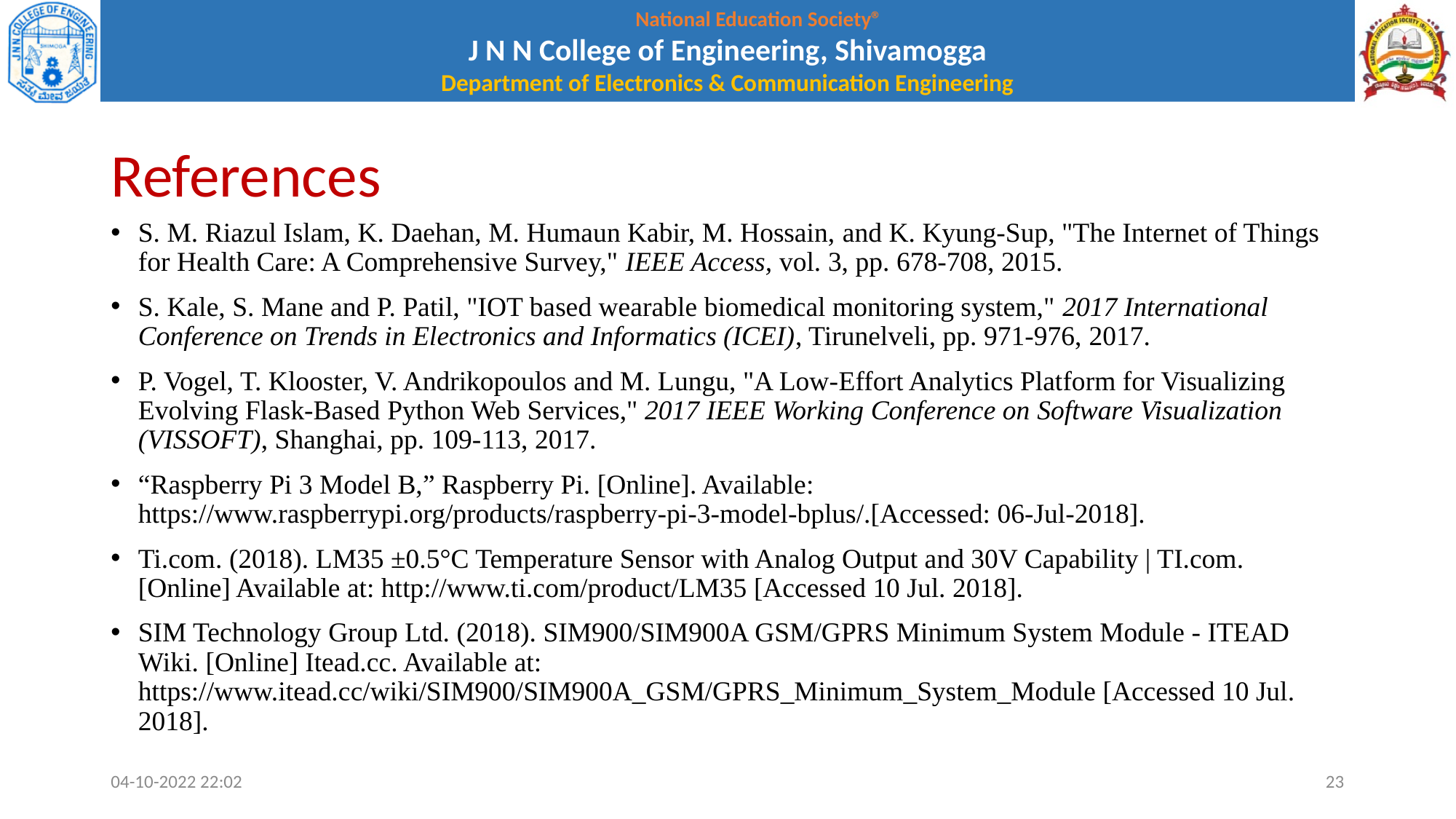

# References
S. M. Riazul Islam, K. Daehan, M. Humaun Kabir, M. Hossain, and K. Kyung-Sup, "The Internet of Things for Health Care: A Comprehensive Survey," IEEE Access, vol. 3, pp. 678-708, 2015.
S. Kale, S. Mane and P. Patil, "IOT based wearable biomedical monitoring system," 2017 International Conference on Trends in Electronics and Informatics (ICEI), Tirunelveli, pp. 971-976, 2017.
P. Vogel, T. Klooster, V. Andrikopoulos and M. Lungu, "A Low-Effort Analytics Platform for Visualizing Evolving Flask-Based Python Web Services," 2017 IEEE Working Conference on Software Visualization (VISSOFT), Shanghai, pp. 109-113, 2017.
“Raspberry Pi 3 Model B,” Raspberry Pi. [Online]. Available: https://www.raspberrypi.org/products/raspberry-pi-3-model-bplus/.[Accessed: 06-Jul-2018].
Ti.com. (2018). LM35 ±0.5°C Temperature Sensor with Analog Output and 30V Capability | TI.com. [Online] Available at: http://www.ti.com/product/LM35 [Accessed 10 Jul. 2018].
SIM Technology Group Ltd. (2018). SIM900/SIM900A GSM/GPRS Minimum System Module - ITEAD Wiki. [Online] Itead.cc. Available at: https://www.itead.cc/wiki/SIM900/SIM900A_GSM/GPRS_Minimum_System_Module [Accessed 10 Jul. 2018].
04-10-2022 22:02
23